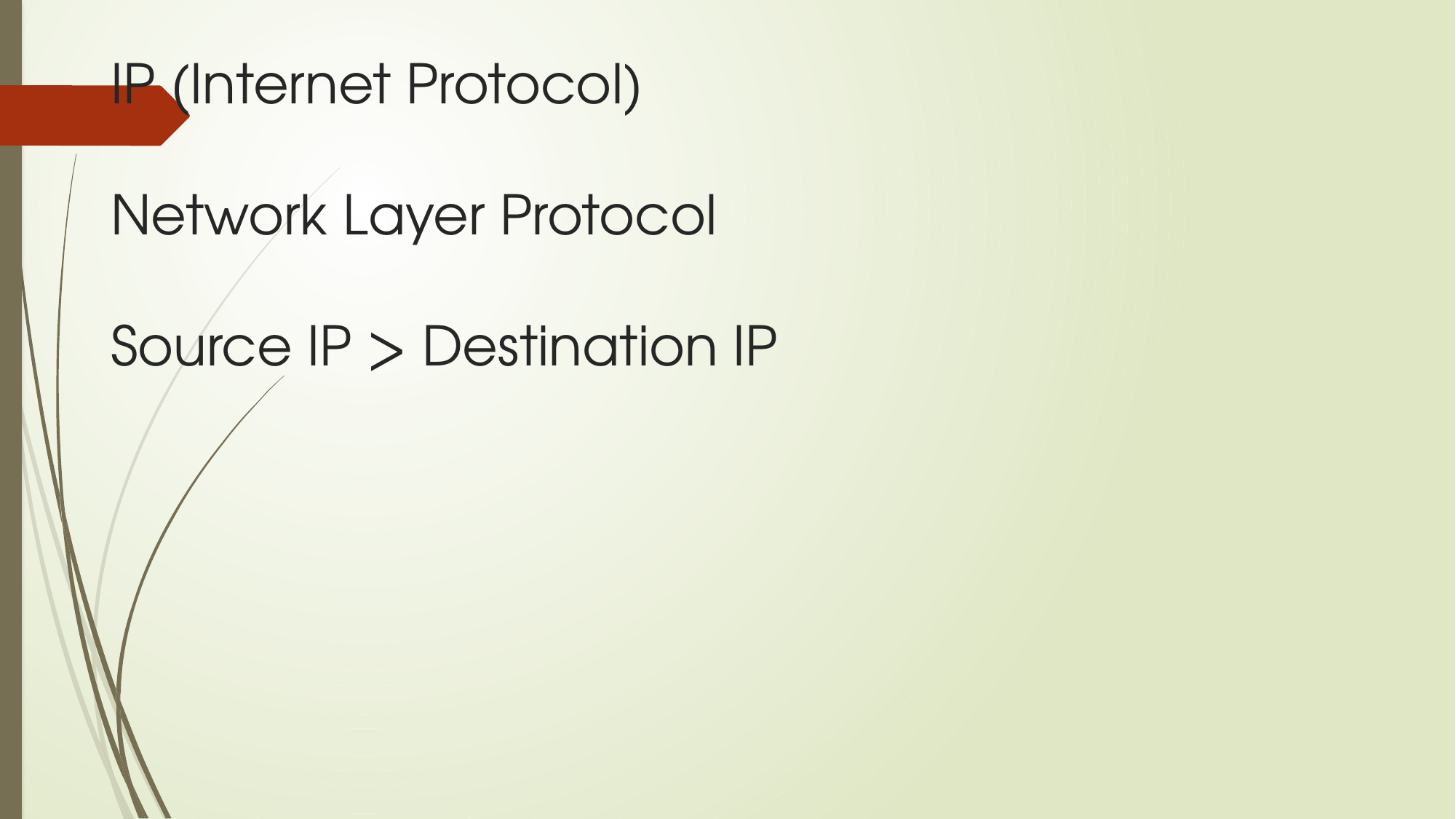

# IP (Internet Protocol) Network Layer Protocol Source IP > Destination IP